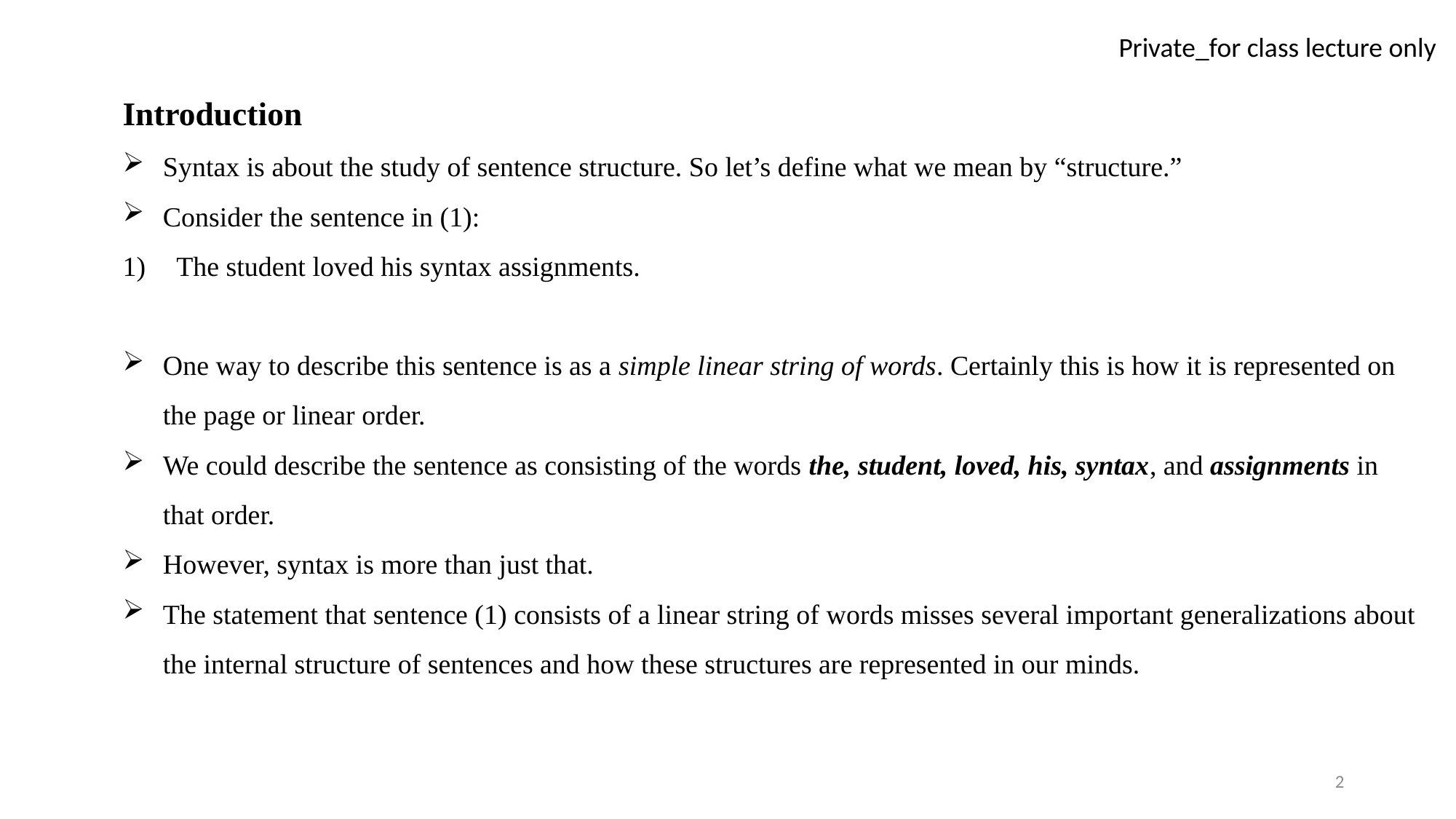

Introduction
Syntax is about the study of sentence structure. So let’s define what we mean by “structure.”
Consider the sentence in (1):
The student loved his syntax assignments.

One way to describe this sentence is as a simple linear string of words. Certainly this is how it is represented on the page or linear order.
We could describe the sentence as consisting of the words the, student, loved, his, syntax, and assignments in that order.
However, syntax is more than just that.
The statement that sentence (1) consists of a linear string of words misses several important generalizations about the internal structure of sentences and how these structures are represented in our minds.

2